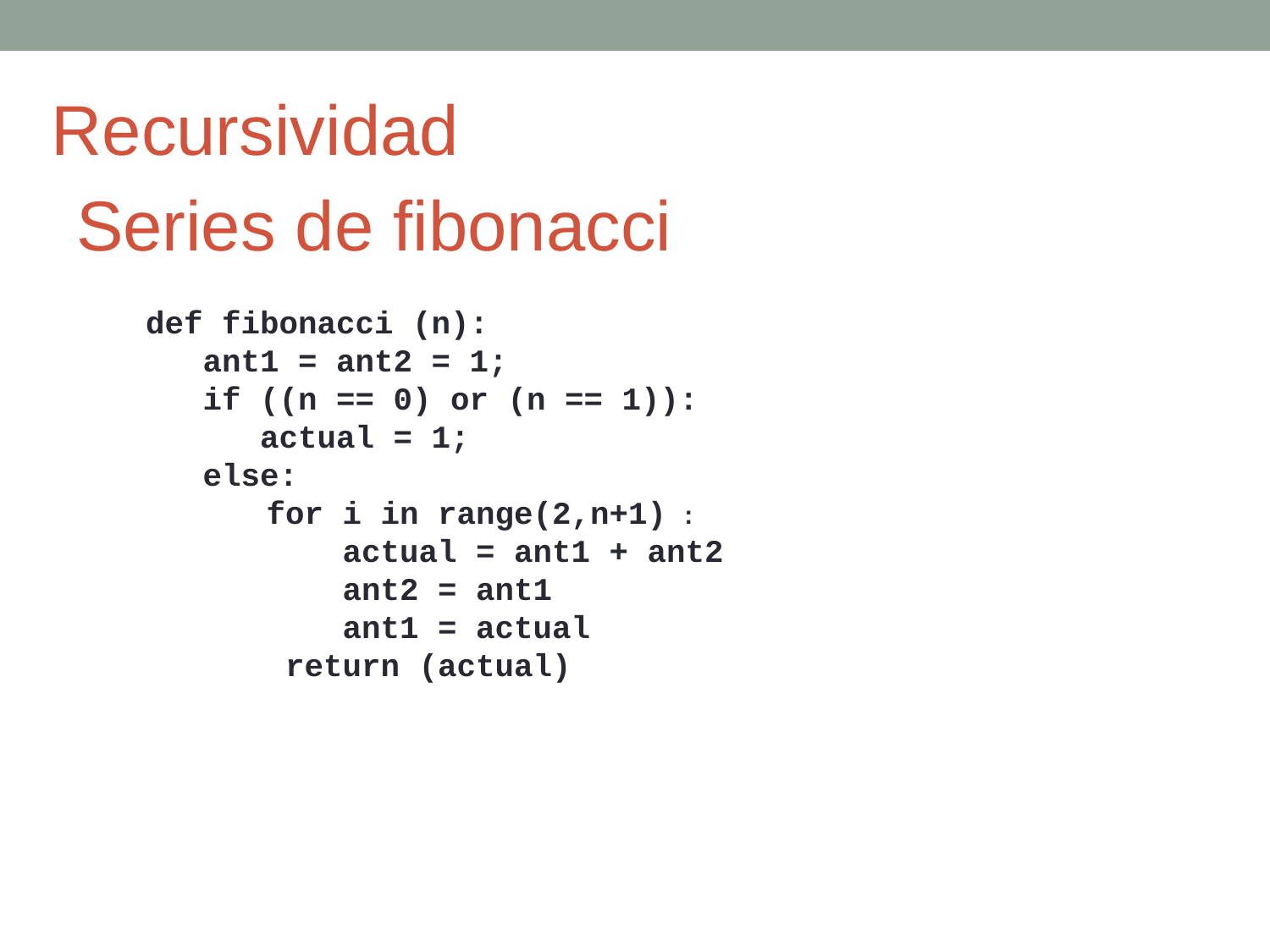

# Recursividad
Series de fibonacci

def fibonacci (n):
   ant1 = ant2 = 1;
   if ((n == 0) or (n == 1)):
      actual = 1;
   else:
   for i in range(2,n+1) :
       actual = ant1 + ant2
       ant2 = ant1
       ant1 = actual
    return (actual)